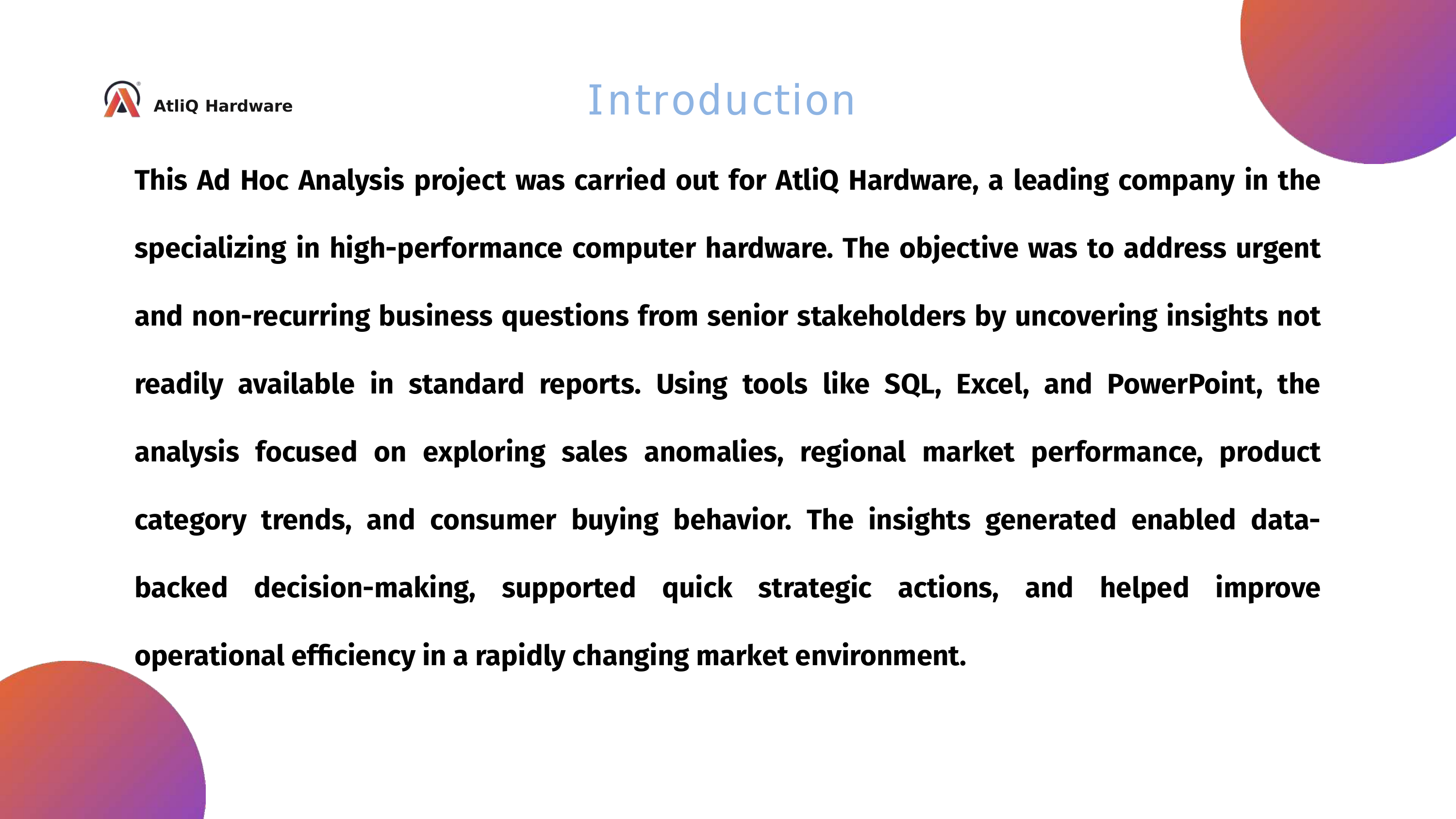

# Introduction
AtliQ Hardware
This Ad Hoc Analysis project was carried out for AtliQ Hardware, a leading company in the specializing in high-performance computer hardware. The objective was to address urgent and non-recurring business questions from senior stakeholders by uncovering insights not readily available in standard reports. Using tools like SQL, Excel, and PowerPoint, the analysis focused on exploring sales anomalies, regional market performance, product category trends, and consumer buying behavior. The insights generated enabled data-backed decision-making, supported quick strategic actions, and helped improve operational efficiency in a rapidly changing market environment.